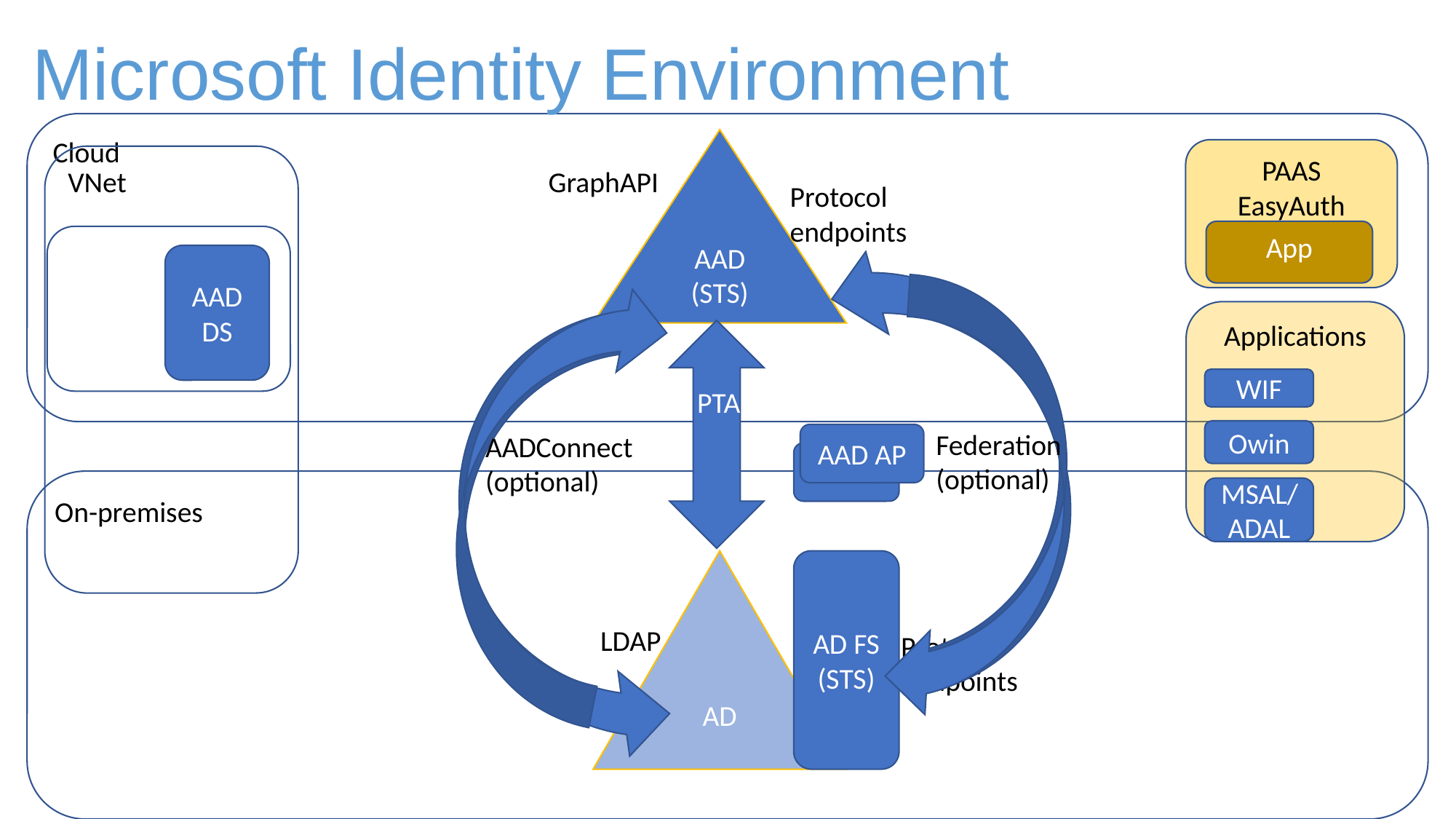

# Microsoft Identity Environment
Cloud
AAD
(STS)
PAAS
EasyAuth
App
VNet
GraphAPI
Protocol
endpoints

VMs
AAD DS

Applications

WIF
PTA
Owin
Federation
(optional)
AADConnect
(optional)
AAD AP
WAP
On-premises
MSAL/ADAL
AD
AD FS
(STS)
LDAP
Protocol
endpoints